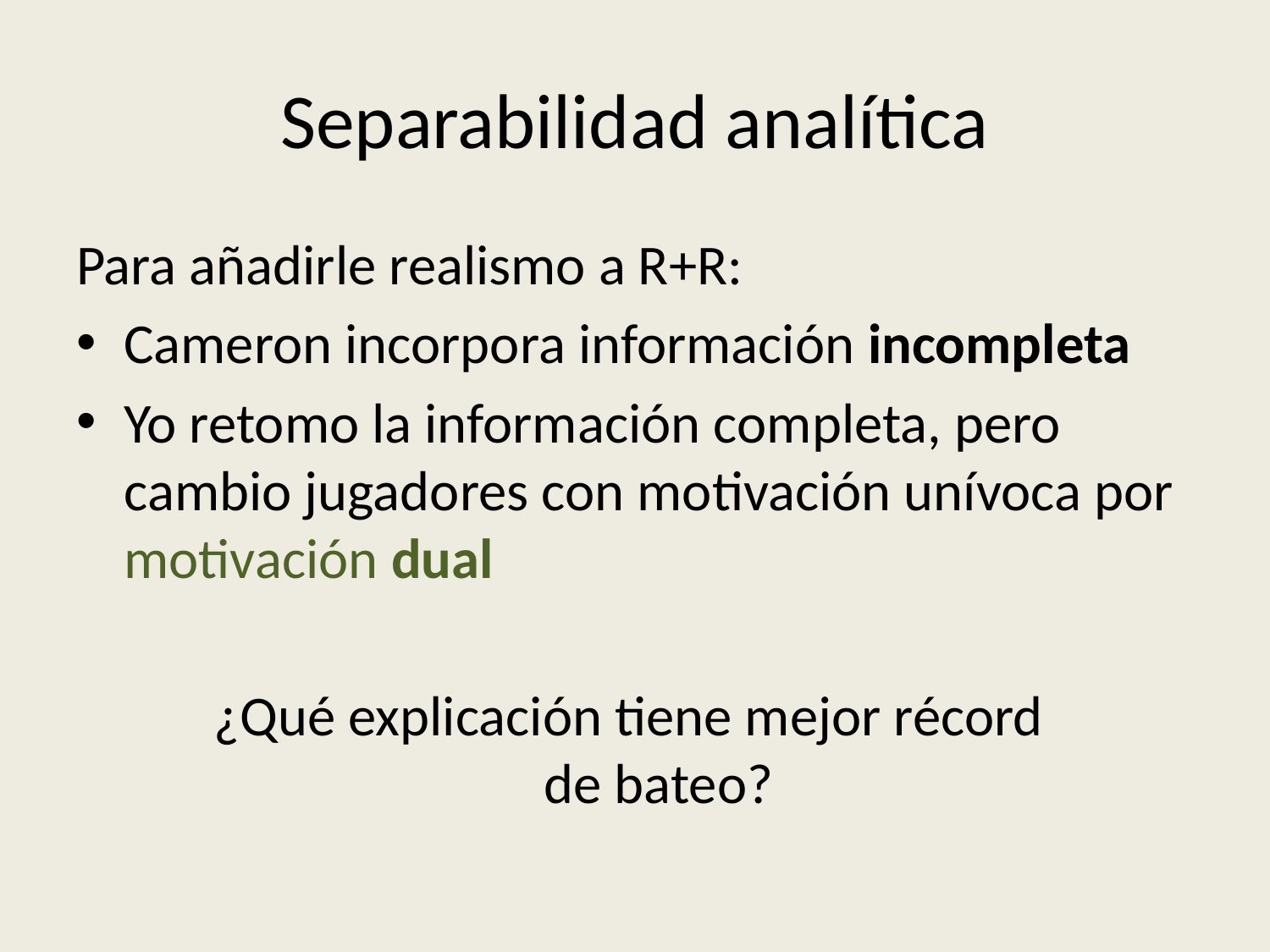

Separabilidad analítica
Para añadirle realismo a R+R:
Cameron incorpora información incompleta
Yo retomo la información completa, pero cambio jugadores con motivación unívoca por motivación dual

¿Qué explicación tiene mejor récord
de bateo?